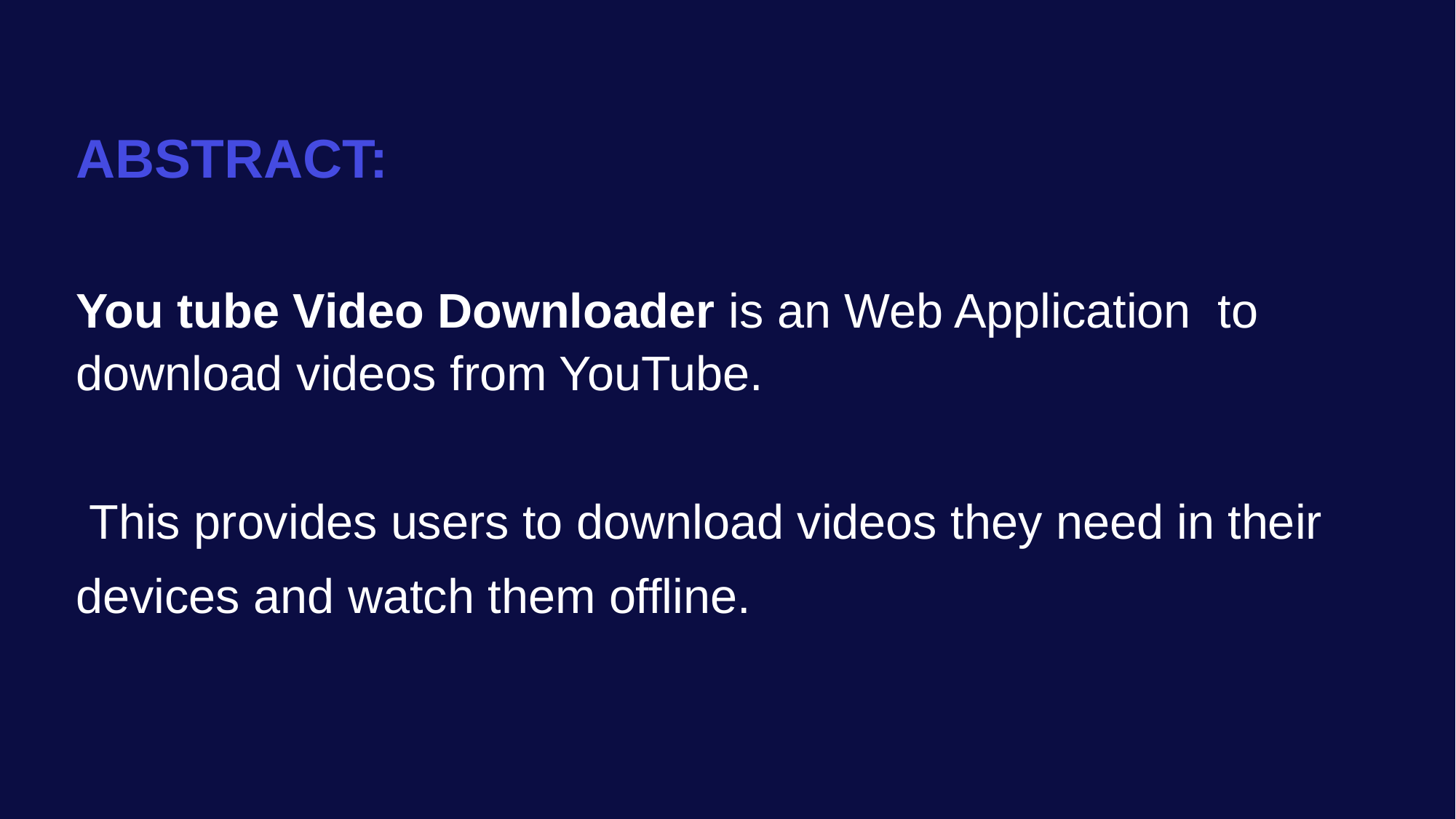

ABSTRACT:

You tube Video Downloader is an Web Application  to download videos from YouTube.

 This provides users to download videos they need in their
devices and watch them offline.